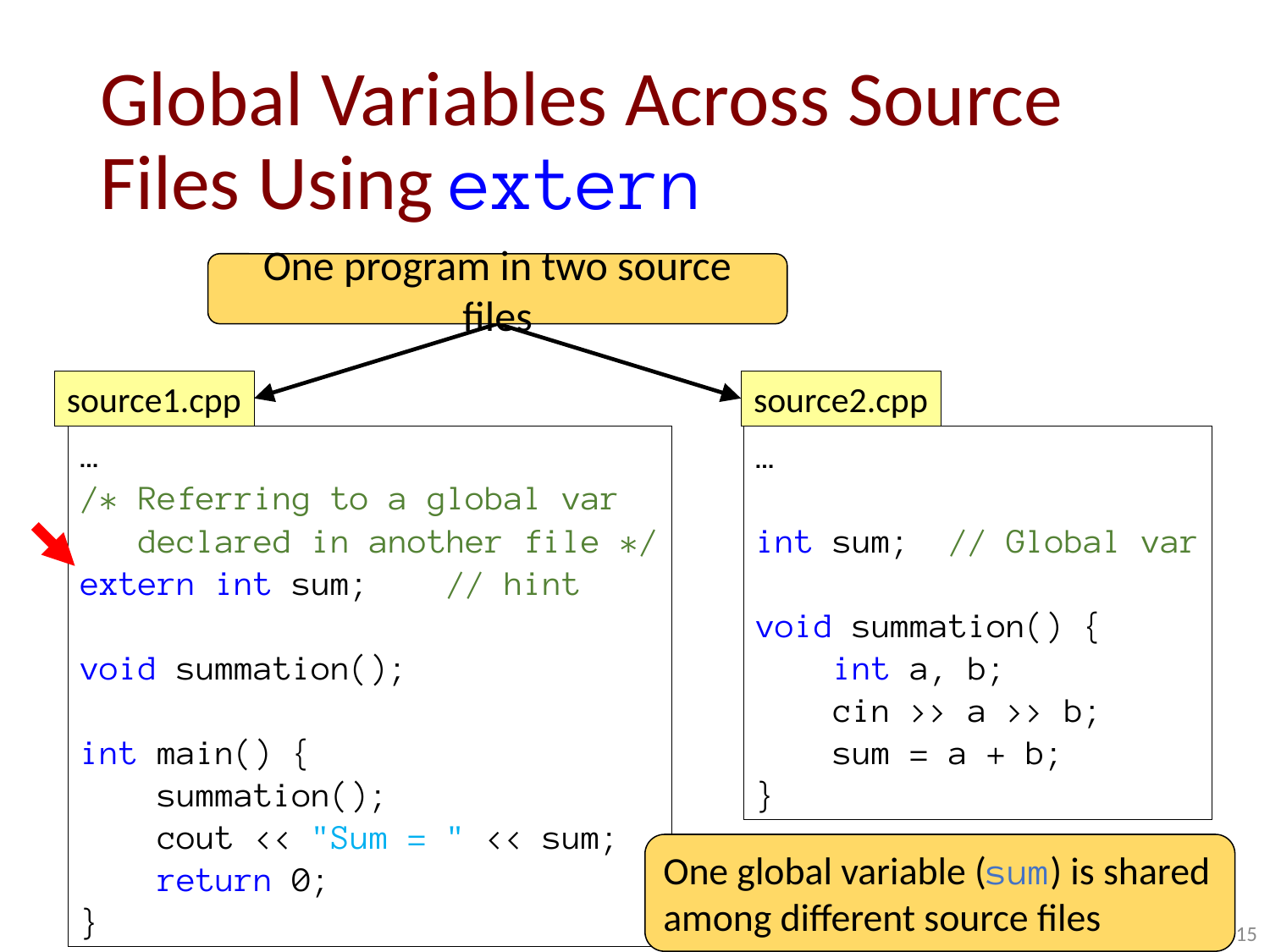

# Global Variables Across Source Files Using extern
One program in two source files
source1.cpp
source2.cpp
…
/* Referring to a global var
   declared in another file */
extern int sum;    // hint

void summation();

int main() {
    summation();
    cout << "Sum = " << sum;
    return 0;
}
…

int sum;  // Global var

void summation() {
    int a, b;
    cin >> a >> b;
    sum = a + b;
}
One global variable (sum) is shared among different source files
15